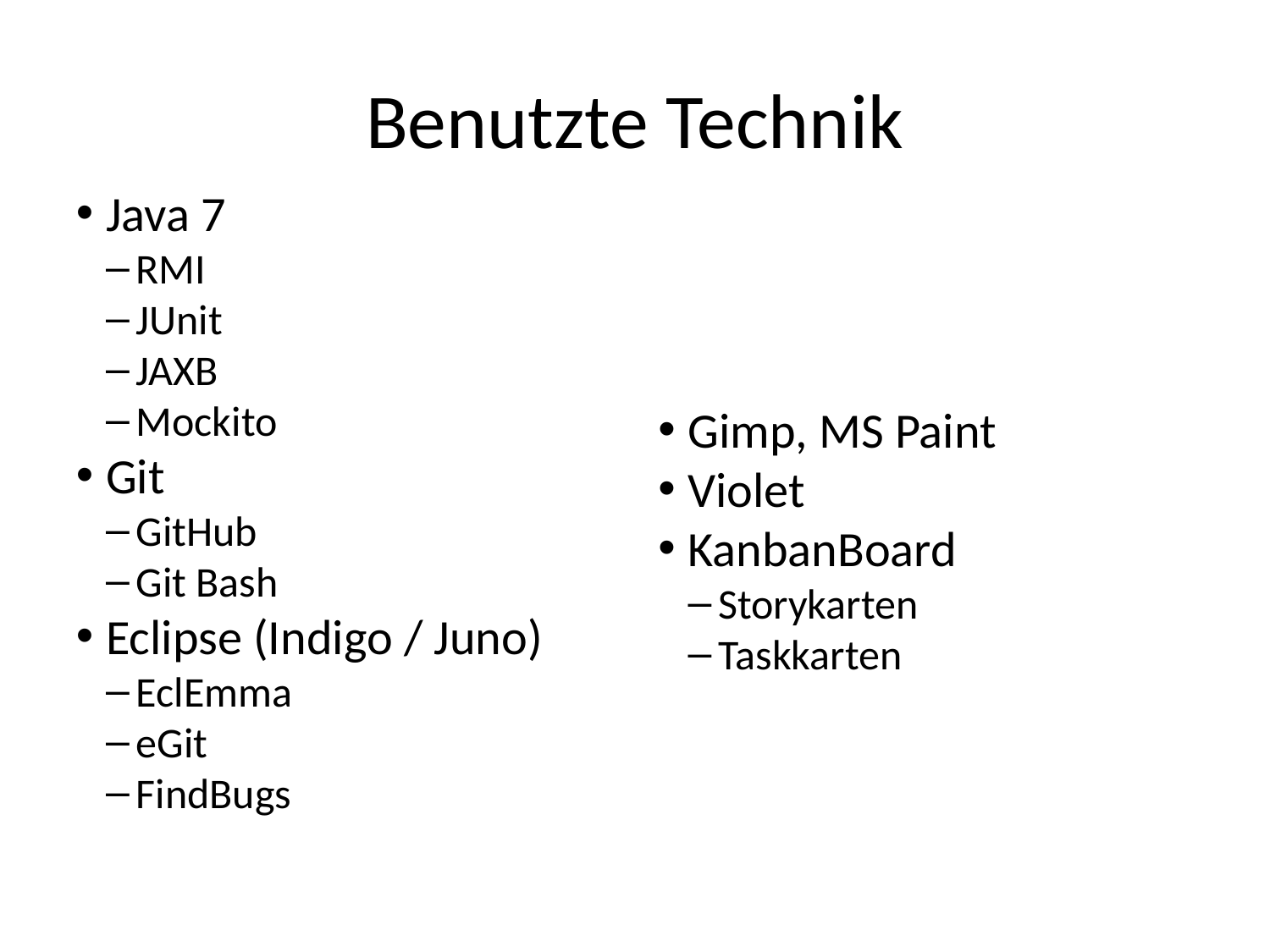

Benutzte Technik
Java 7
RMI
JUnit
JAXB
Mockito
Git
GitHub
Git Bash
Eclipse (Indigo / Juno)
EclEmma
eGit
FindBugs
Gimp, MS Paint
Violet
KanbanBoard
Storykarten
Taskkarten